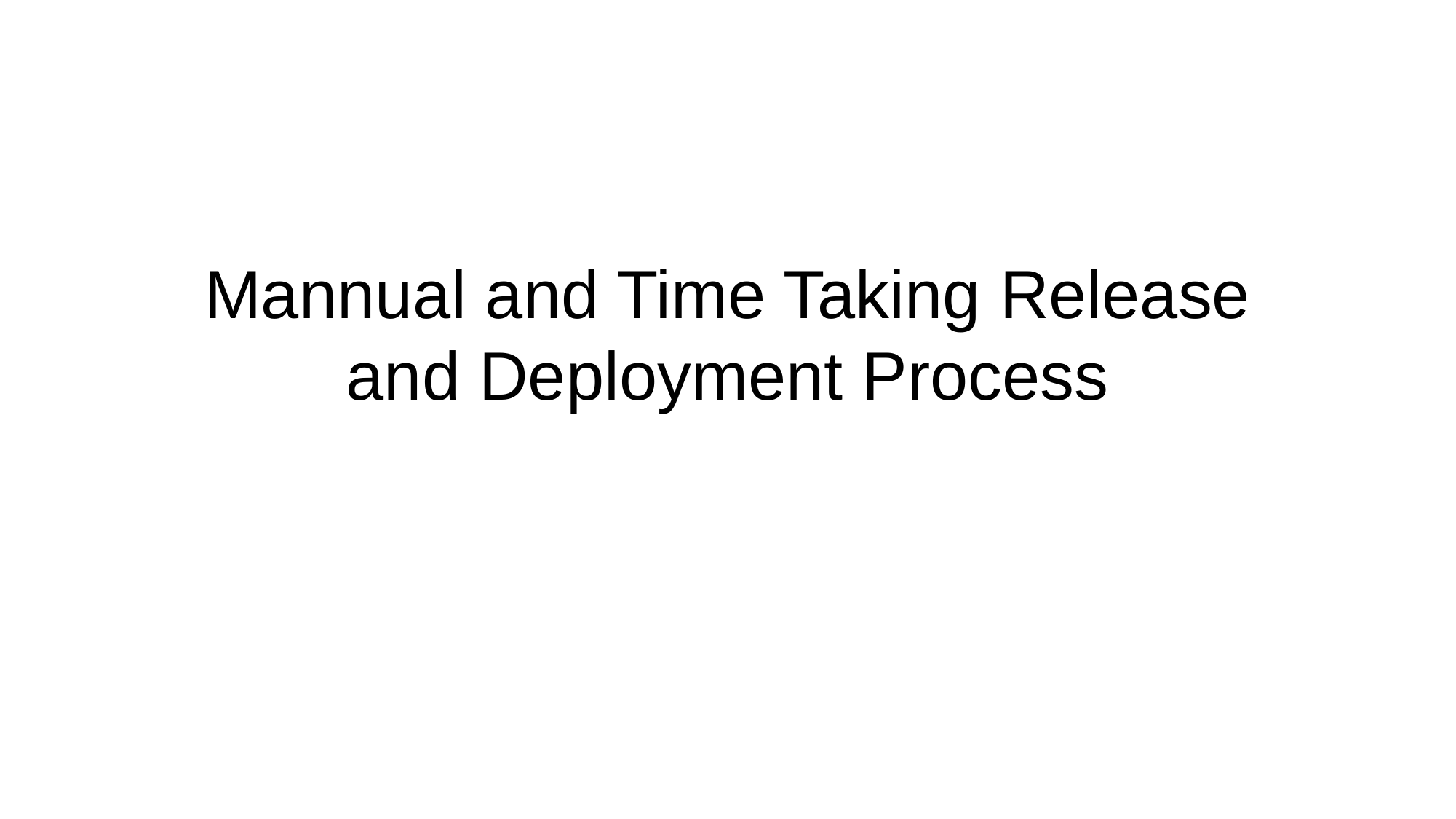

# Mannual and Time Taking Release and Deployment Process